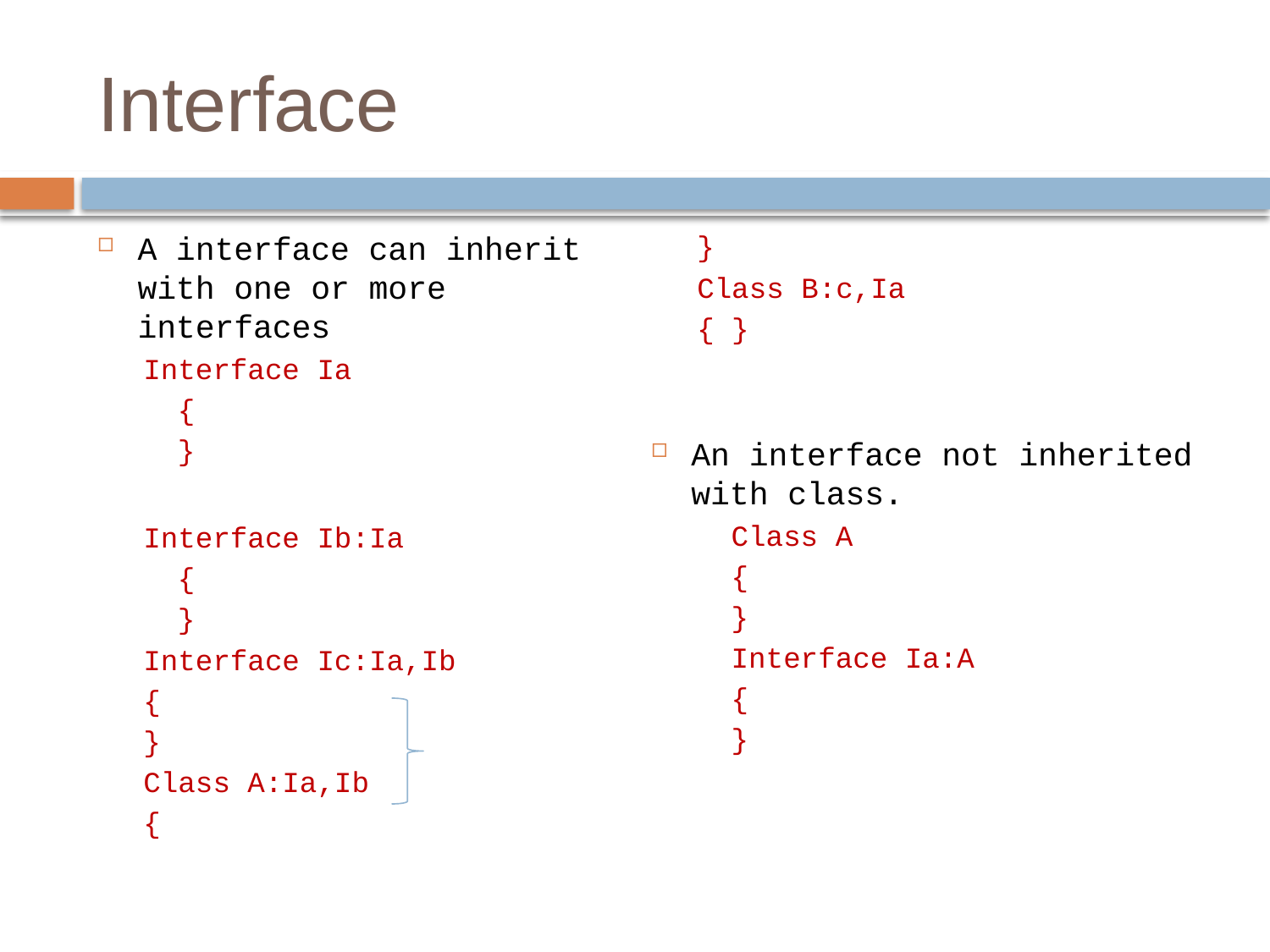

# Interface
A interface can inherit with one or more interfaces
Interface Ia
		{
		}

Interface Ib:Ia
		{
		}
Interface Ic:Ia,Ib
{
}
Class A:Ia,Ib
{
}
Class B:c,Ia
{ }

An interface not inherited with class.
	Class A
		{
		}
	Interface Ia:A
		{
		}